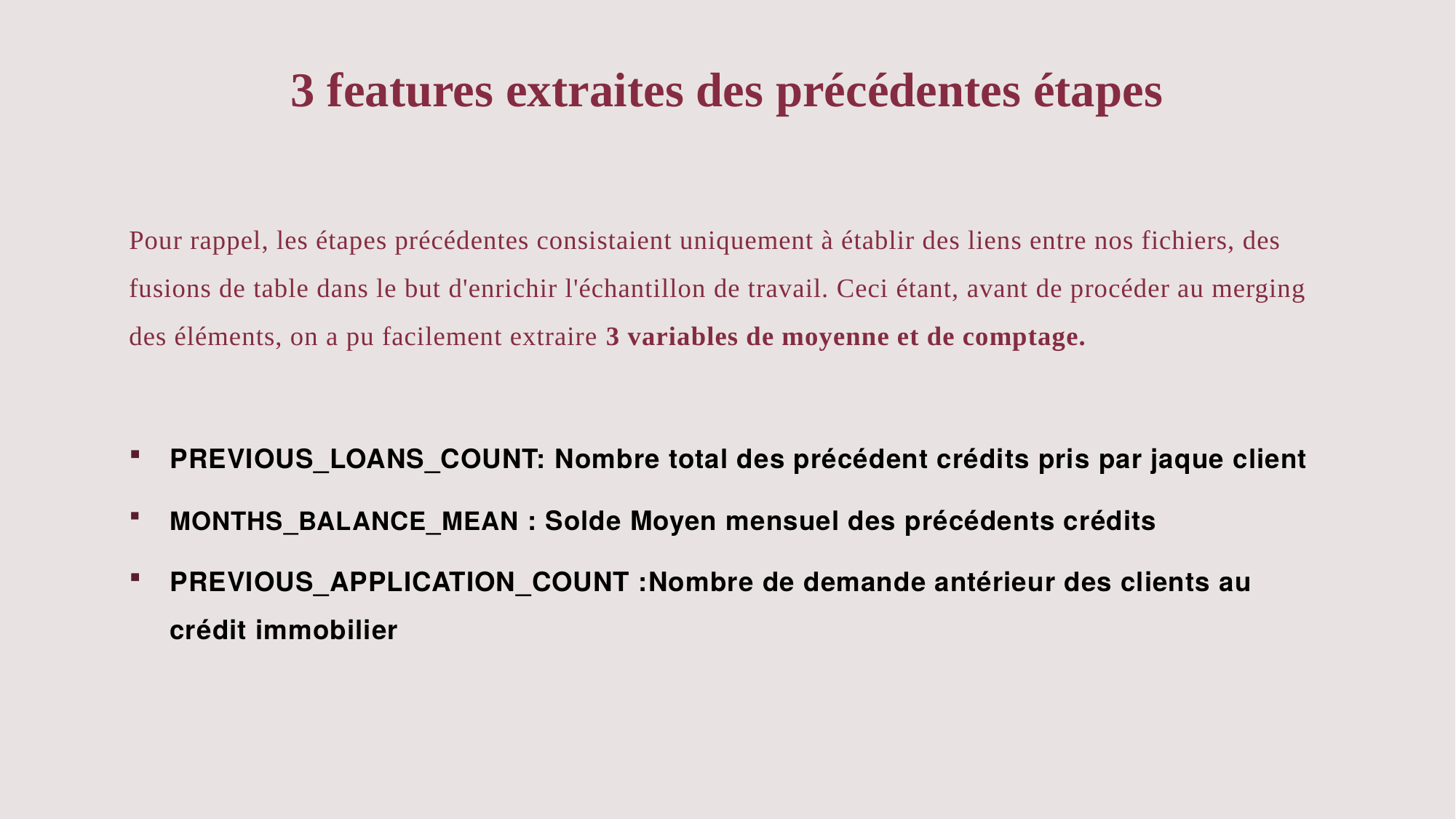

# 3 features extraites des précédentes étapes
Pour rappel, les étapes précédentes consistaient uniquement à établir des liens entre nos fichiers, des fusions de table dans le but d'enrichir l'échantillon de travail. Ceci étant, avant de procéder au merging des éléments, on a pu facilement extraire 3 variables de moyenne et de comptage.

PREVIOUS_LOANS_COUNT: Nombre total des précédent crédits pris par jaque client
MONTHS_BALANCE_MEAN : Solde Moyen mensuel des précédents crédits
PREVIOUS_APPLICATION_COUNT :Nombre de demande antérieur des clients au crédit immobilier